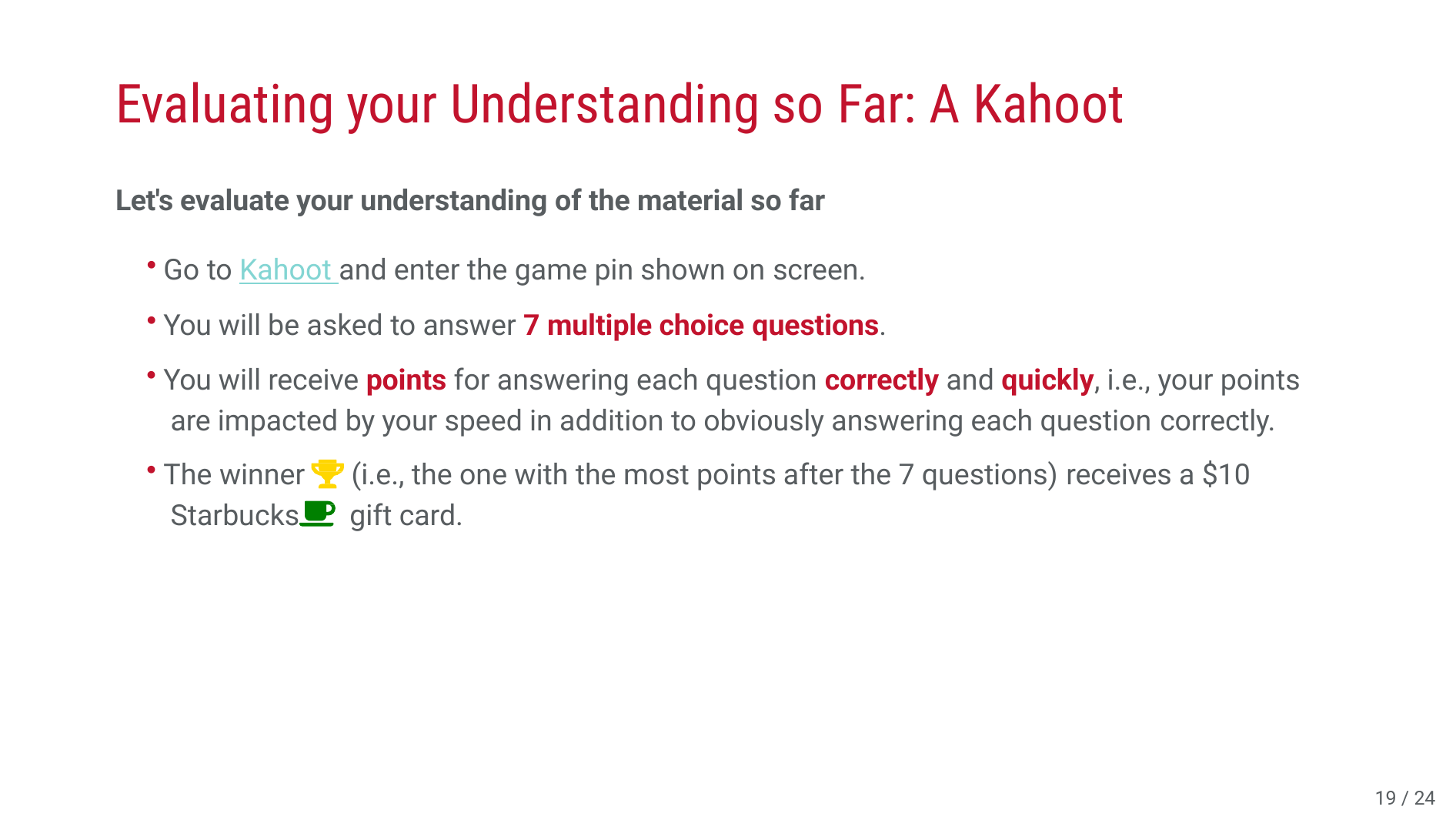

# Evaluating your Understanding so Far: A Kahoot
Let's evaluate your understanding of the material so far

Go to Kahoot and enter the game pin shown on screen.
You will be asked to answer 7 multiple choice questions.
You will receive points for answering each question correctly and quickly, i.e., your points  are impacted by your speed in addition to obviously answering each question correctly.
The winner  Starbucks
(i.e., the one with the most points after the 7 questions) receives a $10  gift card.

19 / 24